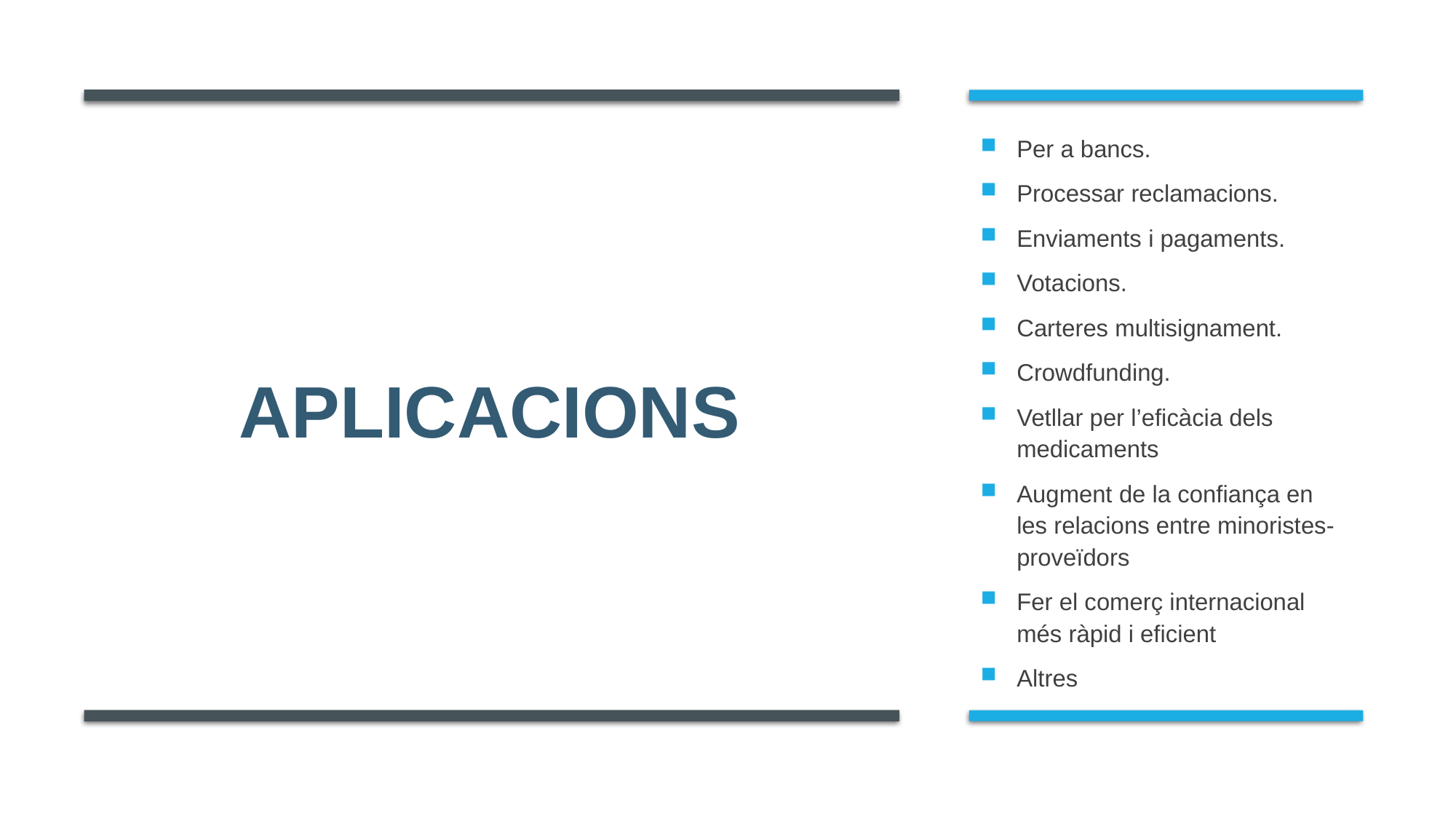

# Aplicacions
Per a bancs.
Processar reclamacions.
Enviaments i pagaments.
Votacions.
Carteres multisignament.
Crowdfunding.
Vetllar per l’eficàcia dels medicaments
Augment de la confiança en les relacions entre minoristes-proveïdors
Fer el comerç internacional més ràpid i eficient
Altres